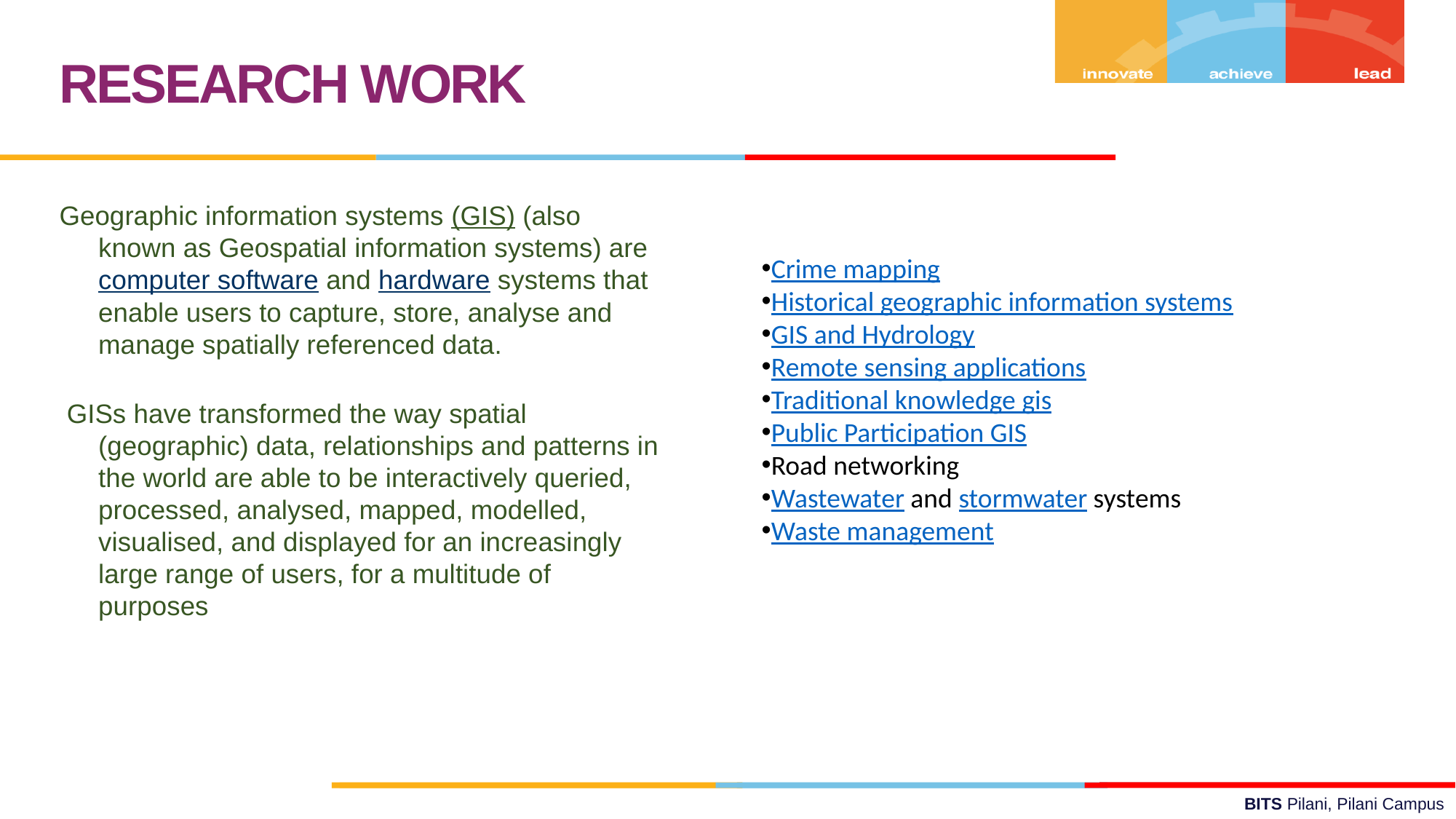

RESEARCH WORK
Geographic information systems (GIS) (also known as Geospatial information systems) are computer software and hardware systems that enable users to capture, store, analyse and manage spatially referenced data.

 GISs have transformed the way spatial (geographic) data, relationships and patterns in the world are able to be interactively queried, processed, analysed, mapped, modelled, visualised, and displayed for an increasingly large range of users, for a multitude of purposes

Crime mapping
Historical geographic information systems
GIS and Hydrology
Remote sensing applications
Traditional knowledge gis
Public Participation GIS
Road networking
Wastewater and stormwater systems
Waste management